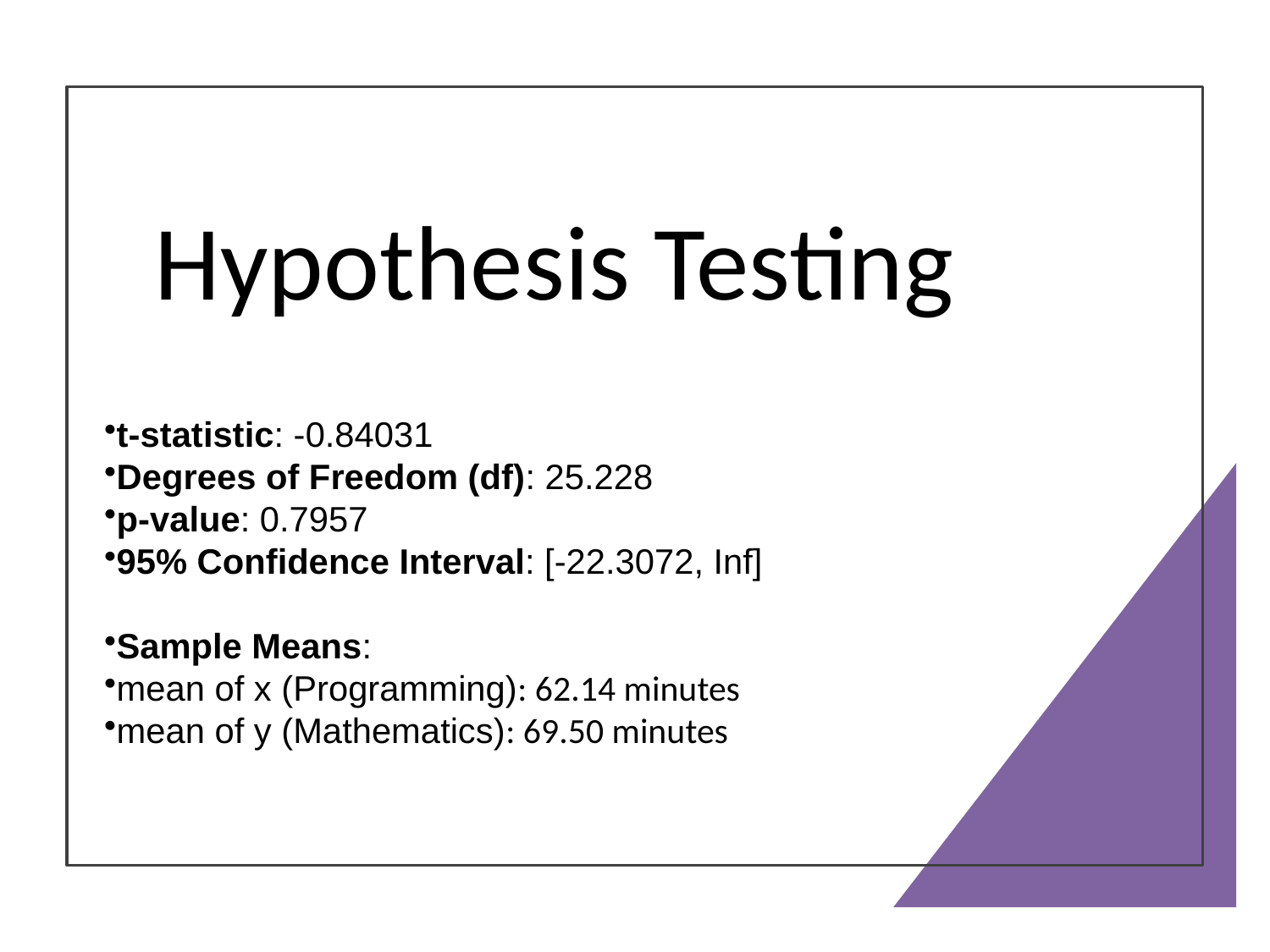

# Hypothesis Testing
t-statistic: -0.84031
Degrees of Freedom (df): 25.228
p-value: 0.7957
95% Confidence Interval: [-22.3072, Inf]

Sample Means:
mean of x (Programming): 62.14 minutes
mean of y (Mathematics): 69.50 minutes